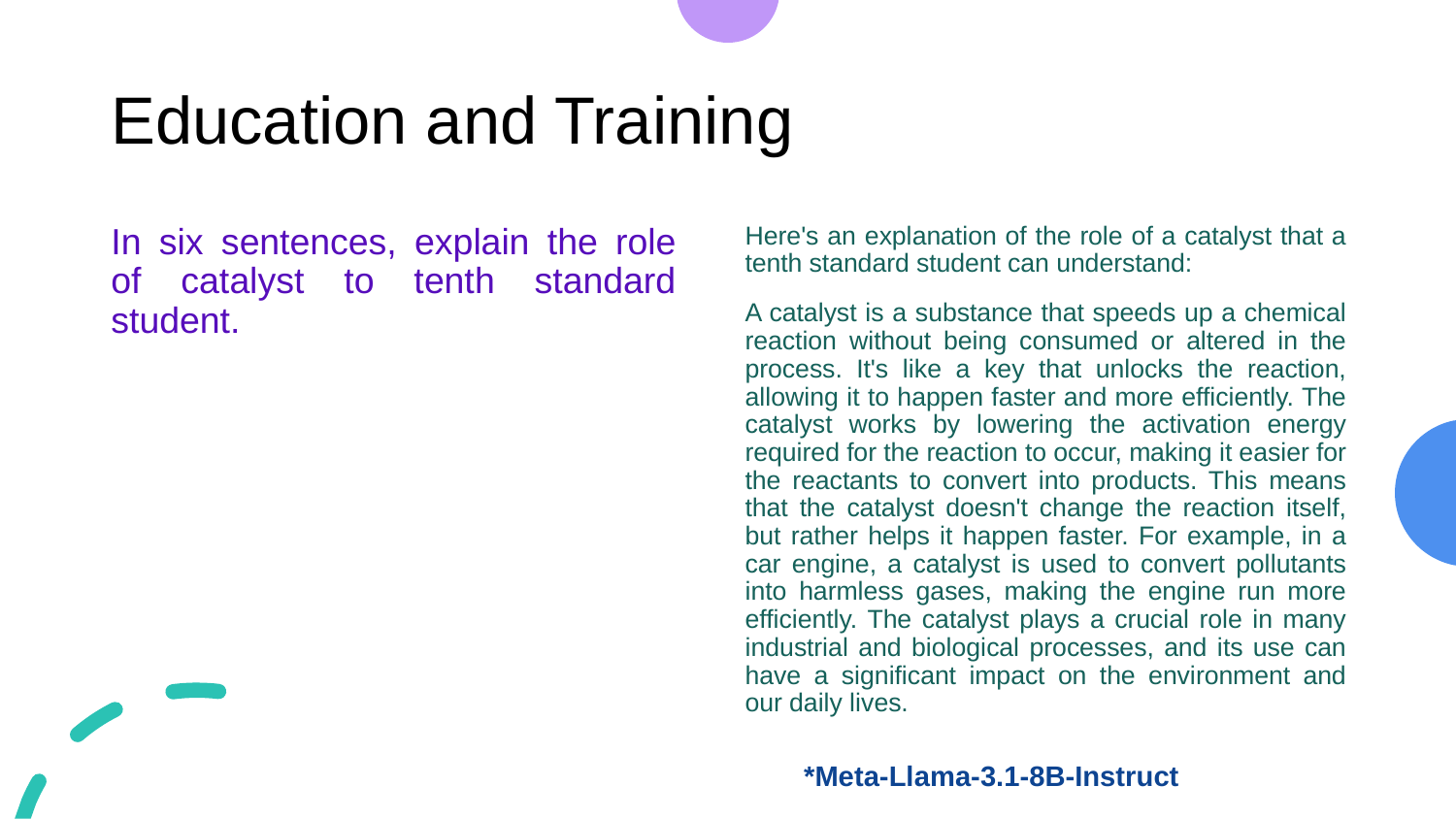

# Education and Training
Here's an explanation of the role of a catalyst that a tenth standard student can understand:
A catalyst is a substance that speeds up a chemical reaction without being consumed or altered in the process. It's like a key that unlocks the reaction, allowing it to happen faster and more efficiently. The catalyst works by lowering the activation energy required for the reaction to occur, making it easier for the reactants to convert into products. This means that the catalyst doesn't change the reaction itself, but rather helps it happen faster. For example, in a car engine, a catalyst is used to convert pollutants into harmless gases, making the engine run more efficiently. The catalyst plays a crucial role in many industrial and biological processes, and its use can have a significant impact on the environment and our daily lives.
In six sentences, explain the role of catalyst to tenth standard student.

*Meta-Llama-3.1-8B-Instruct